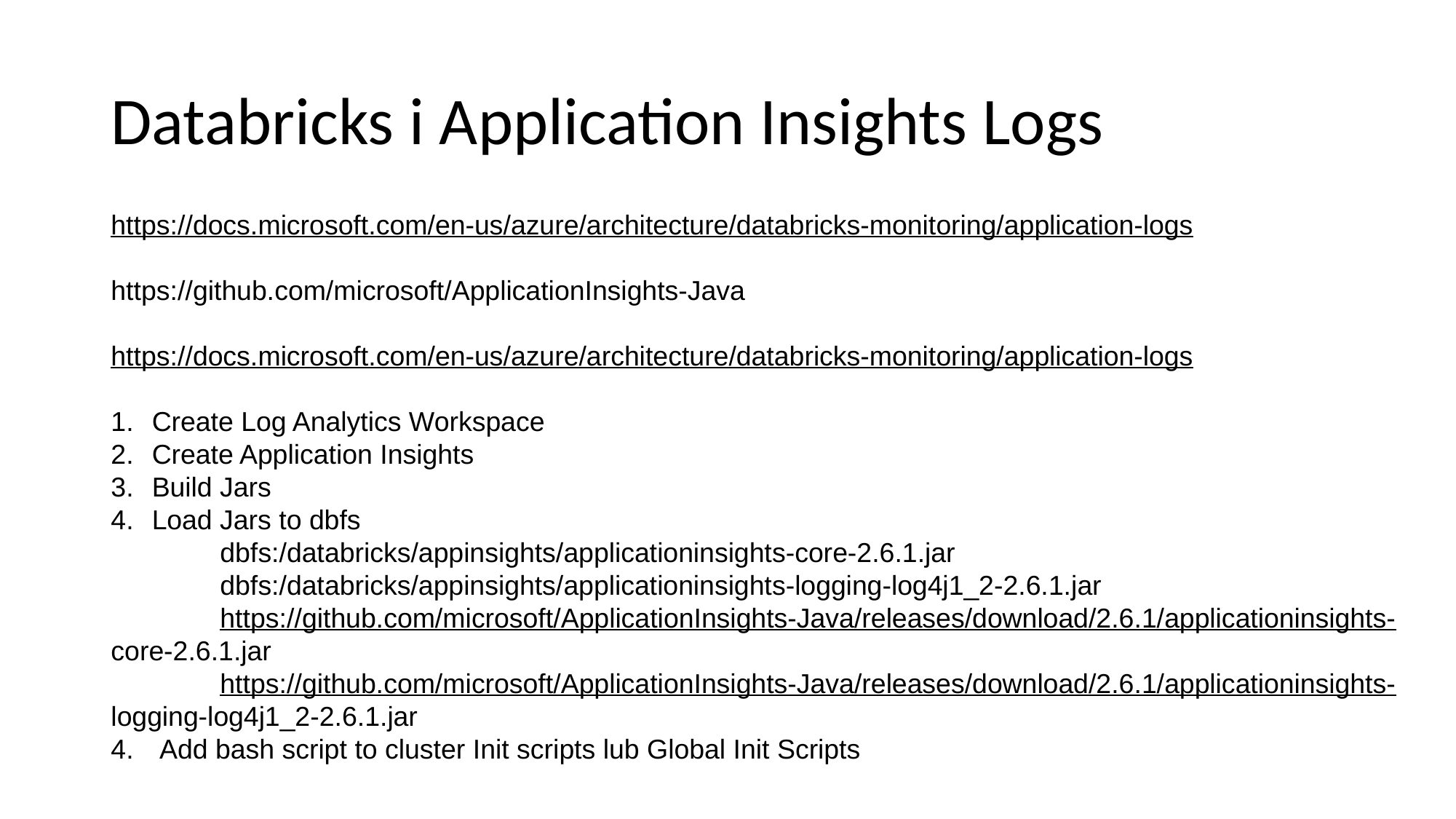

# Databricks i Application Insights Logs
https://docs.microsoft.com/en-us/azure/architecture/databricks-monitoring/application-logs

https://github.com/microsoft/ApplicationInsights-Java

https://docs.microsoft.com/en-us/azure/architecture/databricks-monitoring/application-logs

Create Log Analytics Workspace
Create Application Insights
Build Jars
Load Jars to dbfs
	dbfs:/databricks/appinsights/applicationinsights-core-2.6.1.jar
	dbfs:/databricks/appinsights/applicationinsights-logging-log4j1_2-2.6.1.jar
	https://github.com/microsoft/ApplicationInsights-Java/releases/download/2.6.1/applicationinsights-	core-2.6.1.jar
	https://github.com/microsoft/ApplicationInsights-Java/releases/download/2.6.1/applicationinsights-	logging-log4j1_2-2.6.1.jar
 Add bash script to cluster Init scripts lub Global Init Scripts